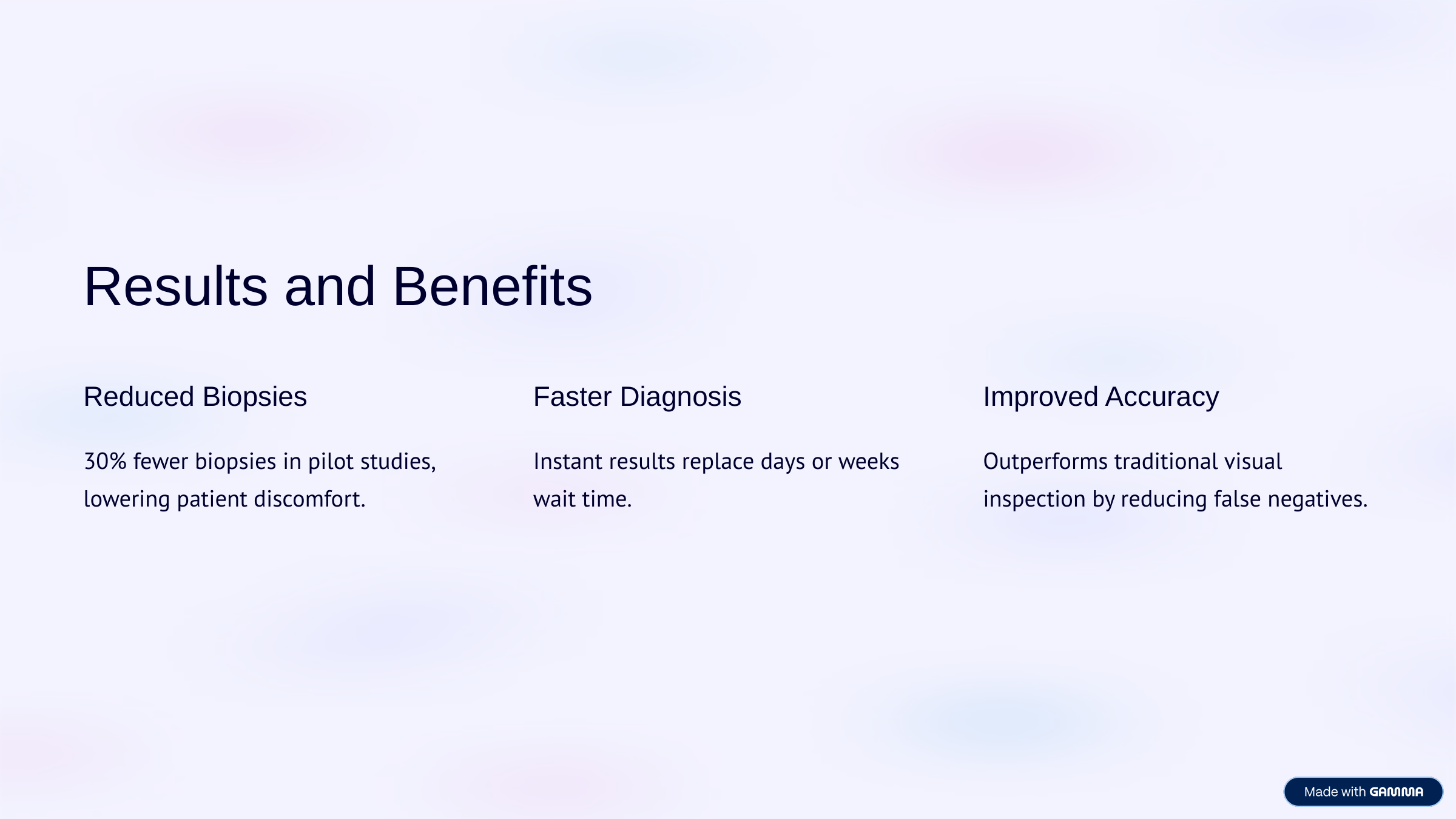

Results and Benefits
Reduced Biopsies
Faster Diagnosis
Improved Accuracy
30% fewer biopsies in pilot studies, lowering patient discomfort.
Instant results replace days or weeks wait time.
Outperforms traditional visual inspection by reducing false negatives.